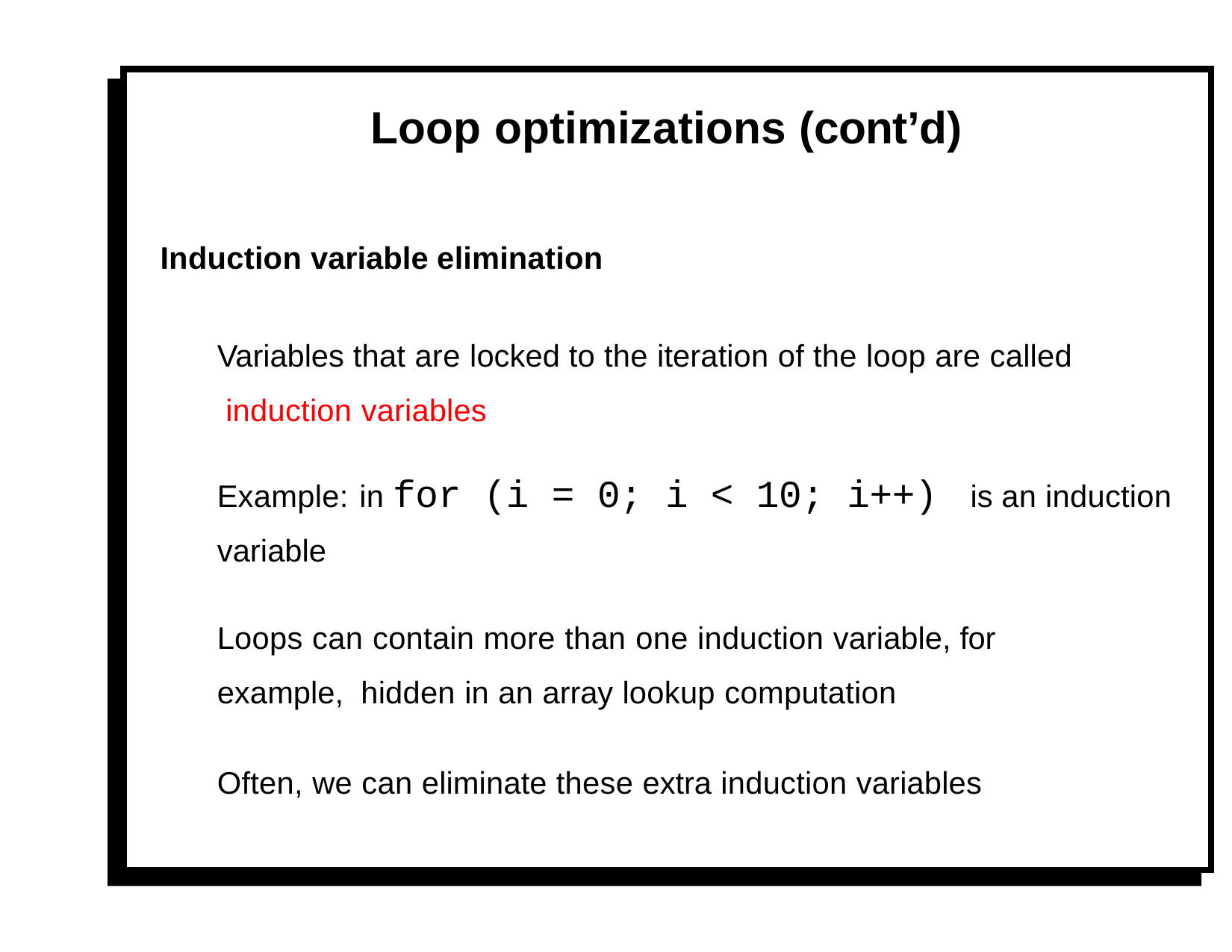

# Loop optimizations (cont’d)
Induction variable elimination

Variables that are locked to the iteration of the loop are called  induction variables
Example: in for (i = 0; i < 10; i++)
variable
is an induction
Loops can contain more than one induction variable, for example,  hidden in an array lookup computation

Often, we can eliminate these extra induction variables